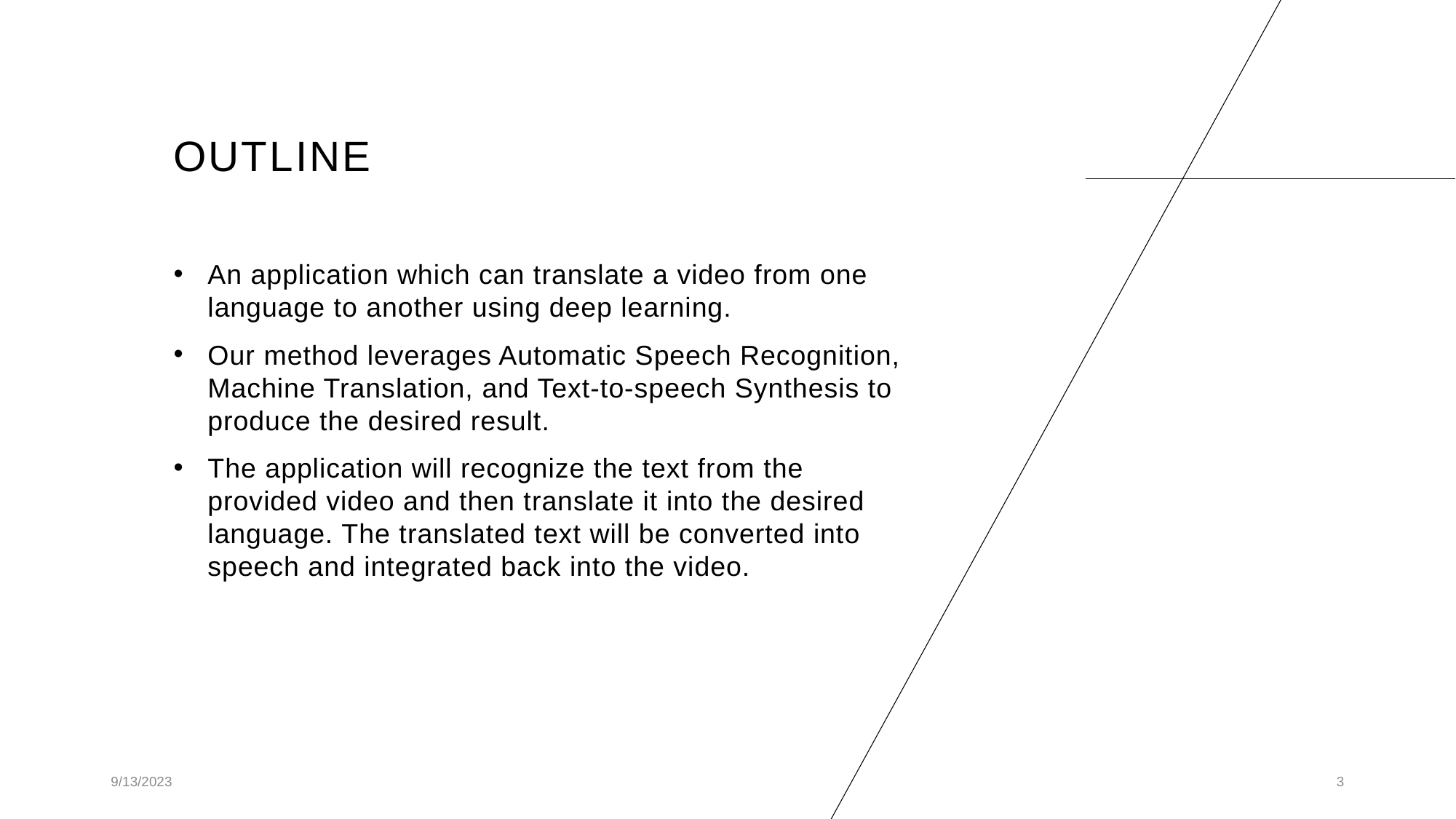

# Outline
An application which can translate a video from one language to another using deep learning.
Our method leverages Automatic Speech Recognition, Machine Translation, and Text-to-speech Synthesis to produce the desired result.
The application will recognize the text from the provided video and then translate it into the desired language. The translated text will be converted into speech and integrated back into the video.
9/13/2023
3